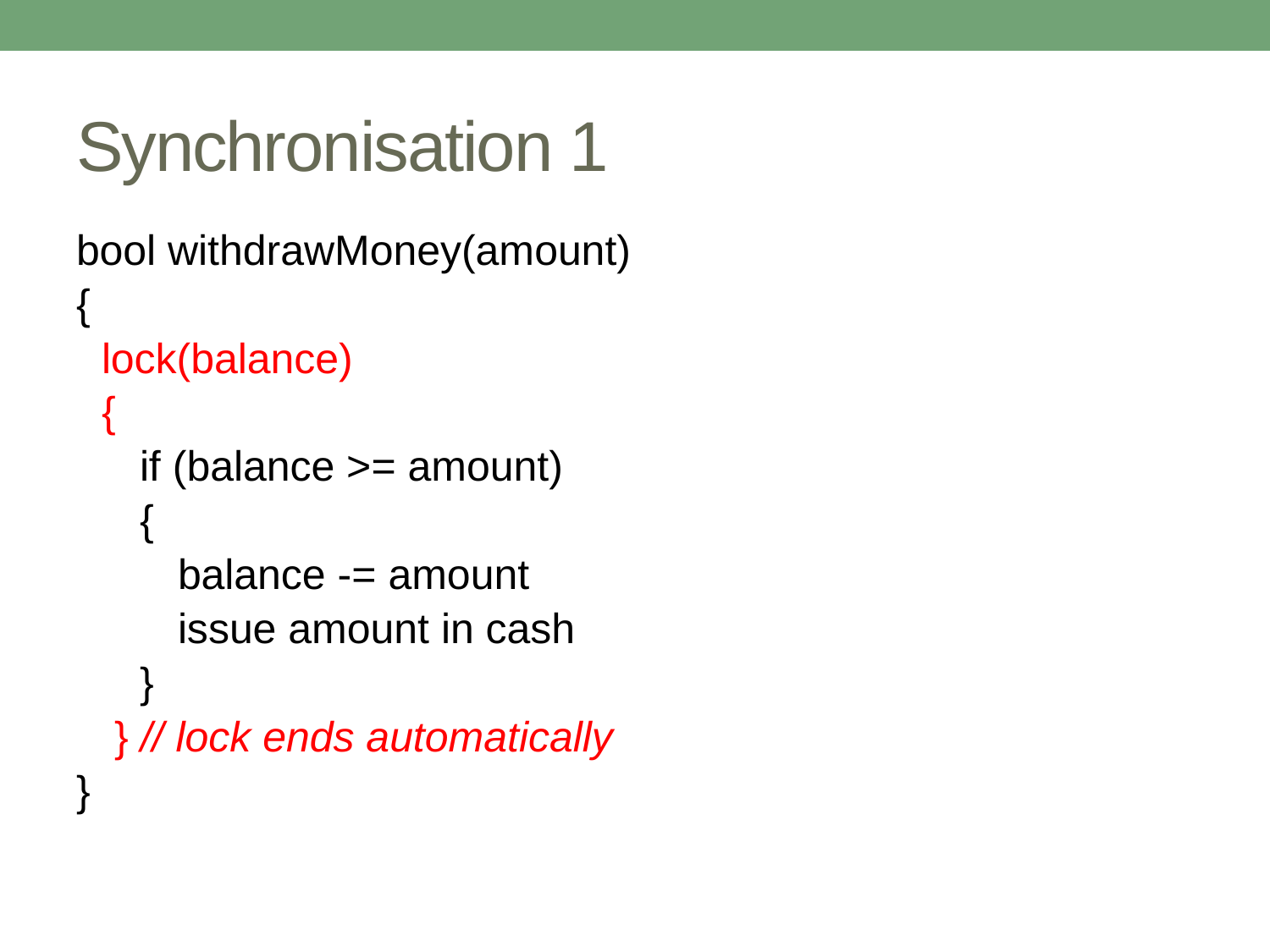

# Synchronisation 1
bool withdrawMoney(amount)
{
	lock(balance)
	{
	if (balance >= amount)
	{
	balance -= amount
	issue amount in cash
	}
} // lock ends automatically
}